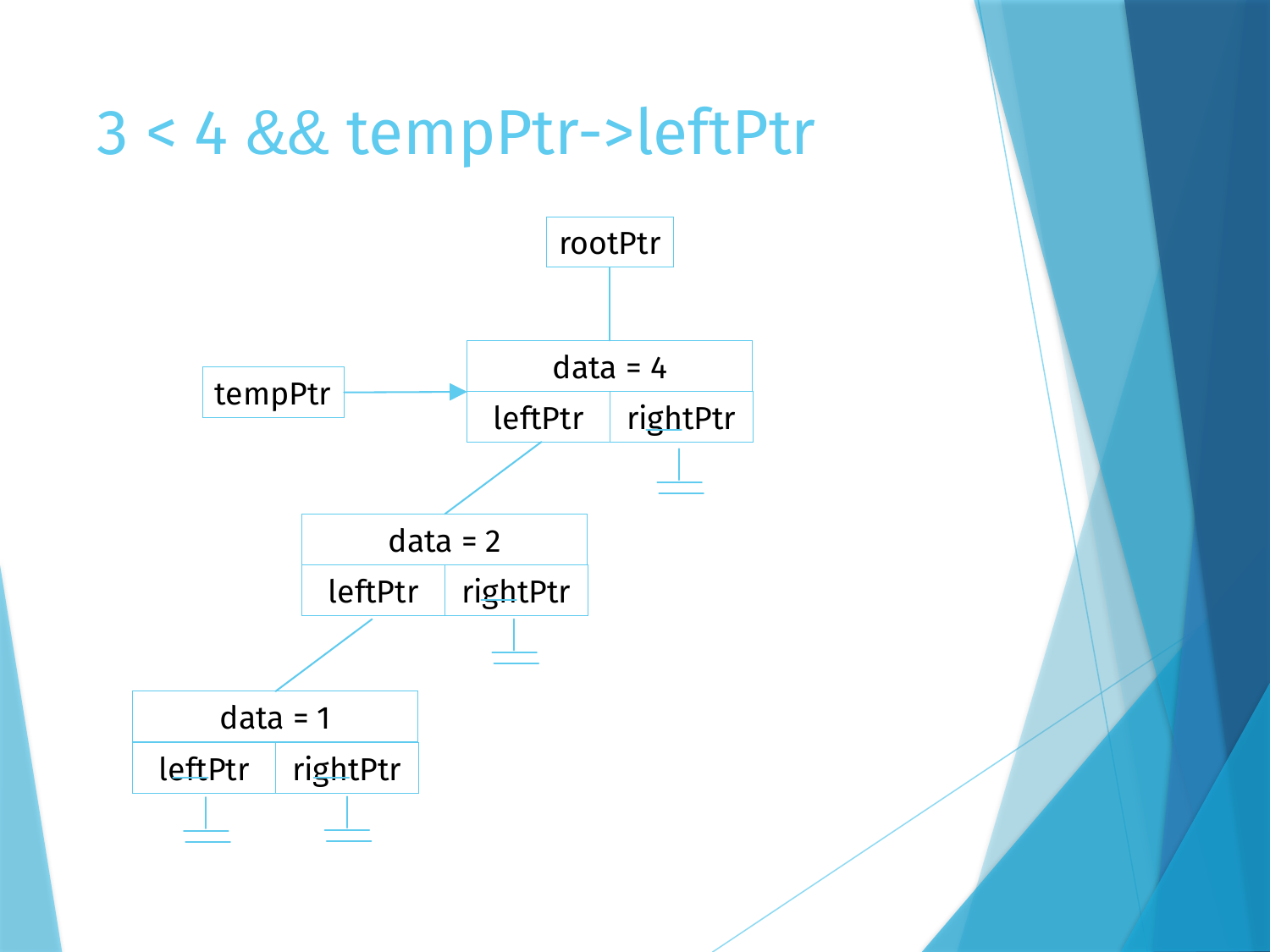

# 3 < 4 && tempPtr->leftPtr
rootPtr
data = 4
leftPtr
rightPtr
tempPtr
data = 2
leftPtr
rightPtr
data = 1
leftPtr
rightPtr